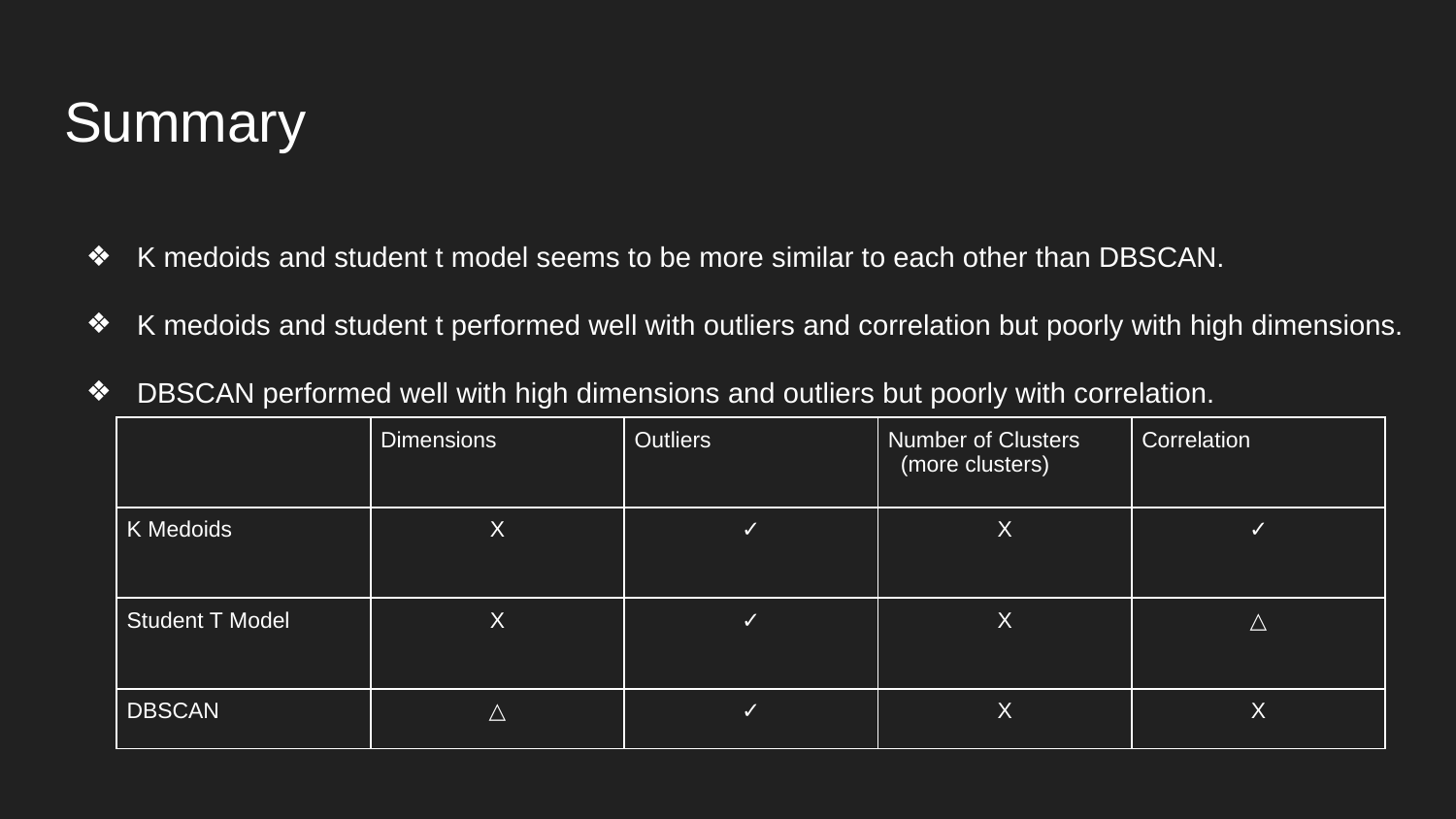

# Summary
K medoids and student t model seems to be more similar to each other than DBSCAN.
K medoids and student t performed well with outliers and correlation but poorly with high dimensions.
DBSCAN performed well with high dimensions and outliers but poorly with correlation.
|  | Dimensions | Outliers | Number of Clusters (more clusters) | Correlation |
| --- | --- | --- | --- | --- |
| K Medoids | X | ✓ | X | ✓ |
| Student T Model | X | ✓ | X | △ |
| DBSCAN | △ | ✓ | X | X |